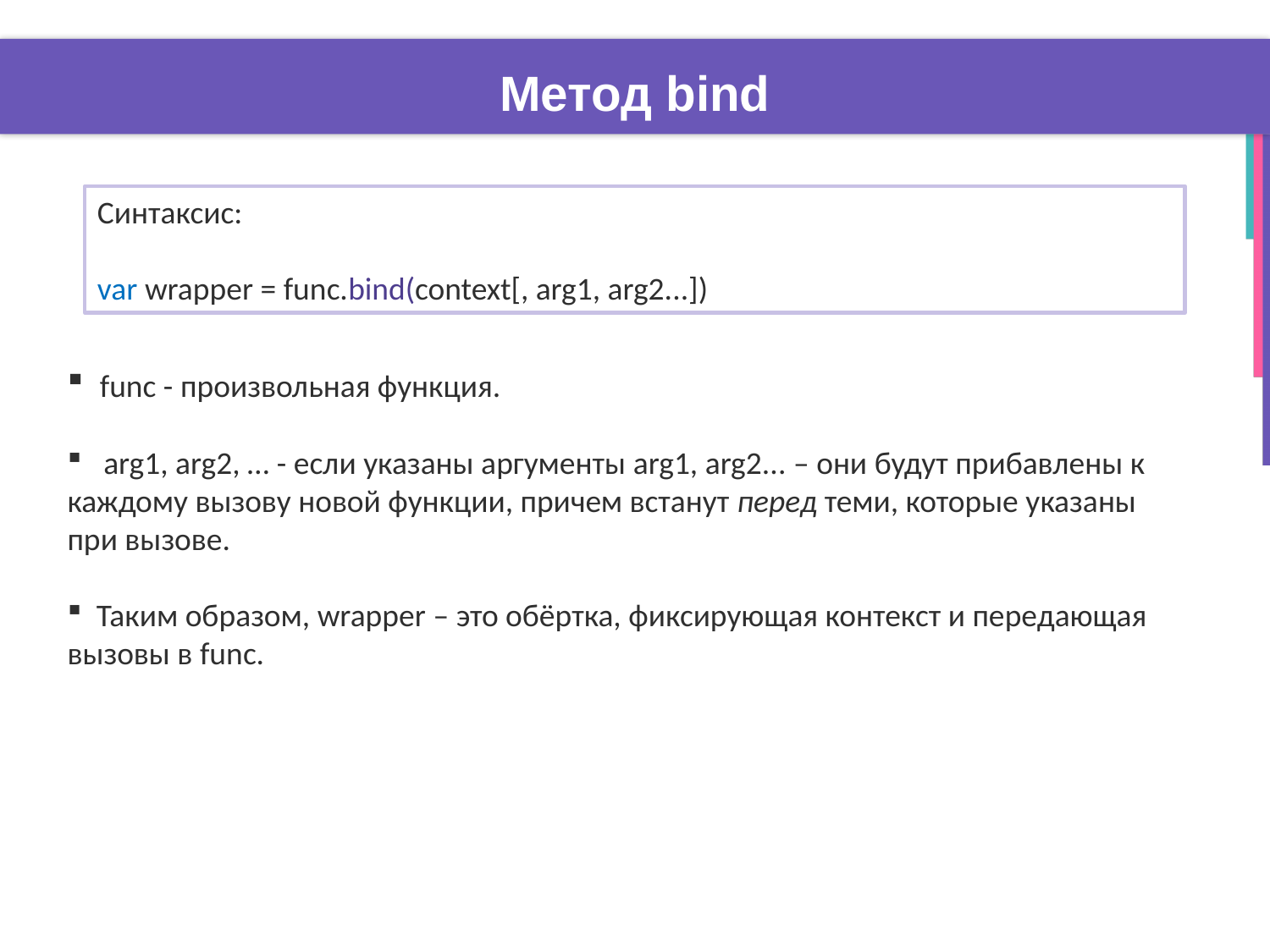

# Метод bind
Синтаксис:

var wrapper = func.bind(context[, arg1, arg2...])
  func - произвольная функция.

   arg1, arg2, … - если указаны аргументы arg1, arg2... – они будут прибавлены к каждому вызову новой функции, причем встанут перед теми, которые указаны при вызове.

  Таким образом, wrapper – это обёртка, фиксирующая контекст и передающая вызовы в func.